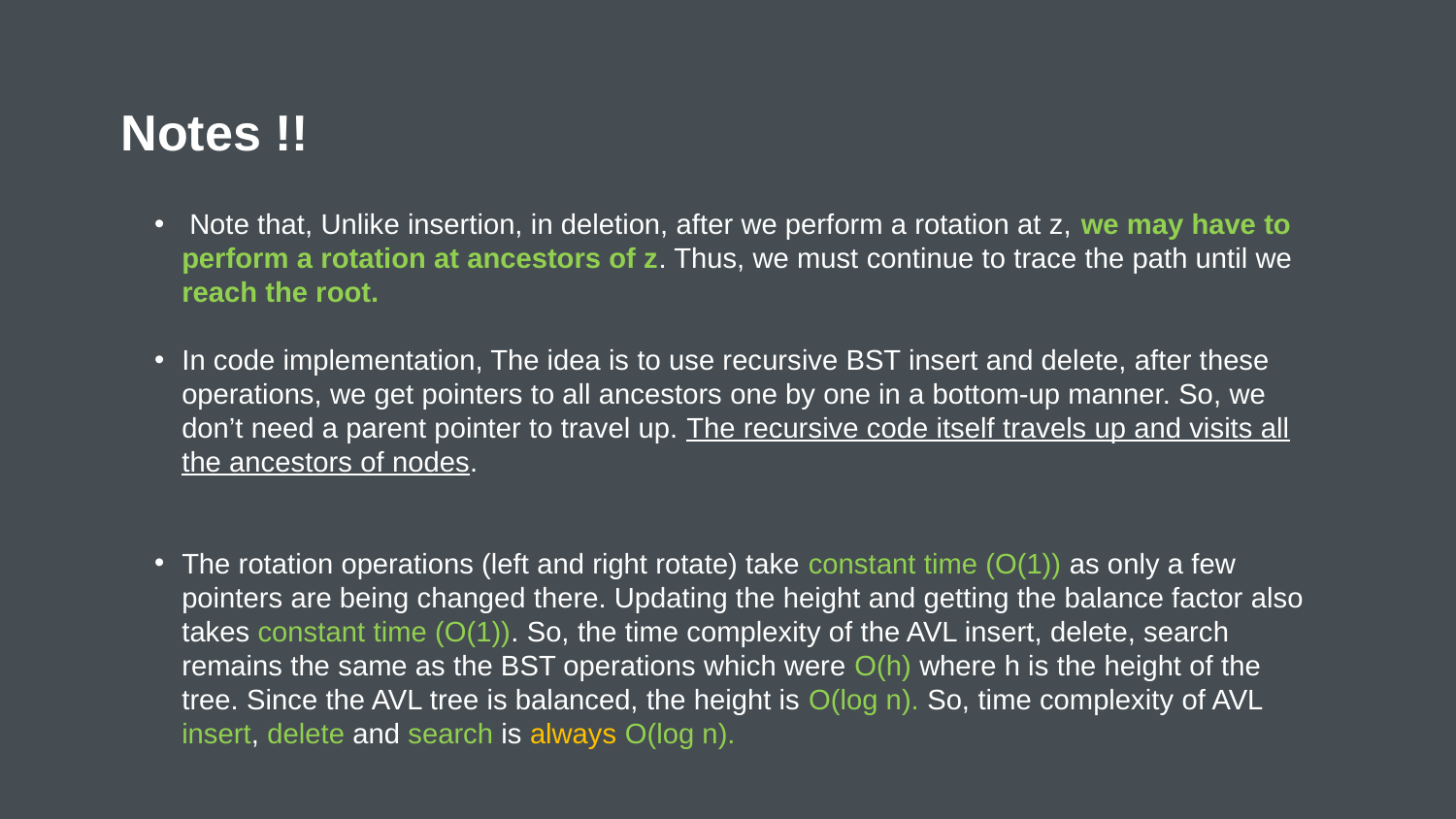

# Notes !!
 Note that, Unlike insertion, in deletion, after we perform a rotation at z, we may have to perform a rotation at ancestors of z. Thus, we must continue to trace the path until we reach the root.

In code implementation, The idea is to use recursive BST insert and delete, after these operations, we get pointers to all ancestors one by one in a bottom-up manner. So, we don’t need a parent pointer to travel up. The recursive code itself travels up and visits all the ancestors of nodes.

The rotation operations (left and right rotate) take constant time (O(1)) as only a few pointers are being changed there. Updating the height and getting the balance factor also takes constant time (O(1)). So, the time complexity of the AVL insert, delete, search remains the same as the BST operations which were O(h) where h is the height of the tree. Since the AVL tree is balanced, the height is O(log n). So, time complexity of AVL insert, delete and search is always O(log n).